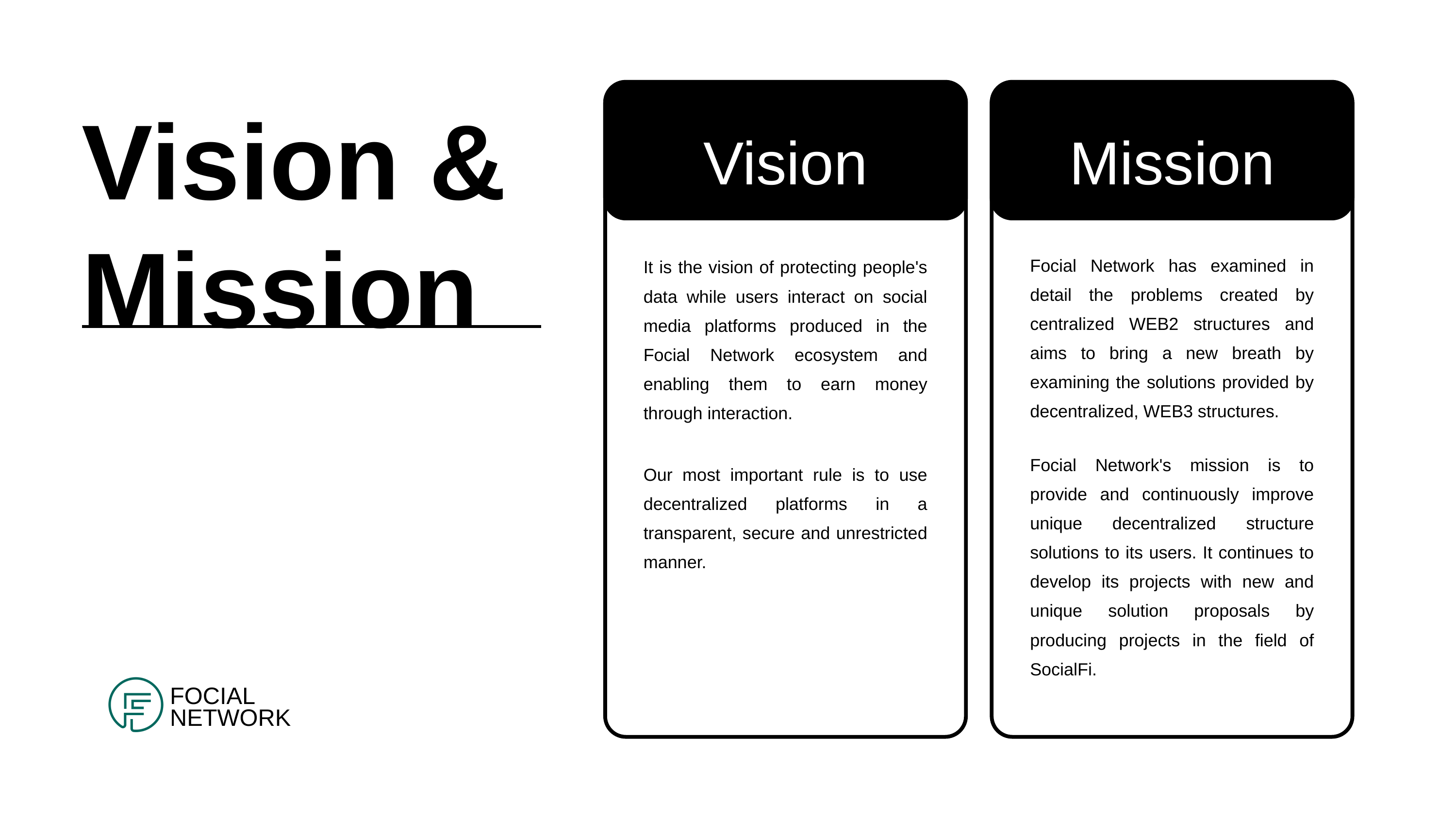

Vision &
Mission
Vision
Mission
Focial Network has examined in detail the problems created by centralized WEB2 structures and aims to bring a new breath by examining the solutions provided by decentralized, WEB3 structures.
Focial Network's mission is to provide and continuously improve unique decentralized structure solutions to its users. It continues to develop its projects with new and unique solution proposals by producing projects in the field of SocialFi.

It is the vision of protecting people's data while users interact on social media platforms produced in the Focial Network ecosystem and enabling them to earn money through interaction.
Our most important rule is to use decentralized platforms in a transparent, secure and unrestricted manner.

NETWORK
FOCIAL